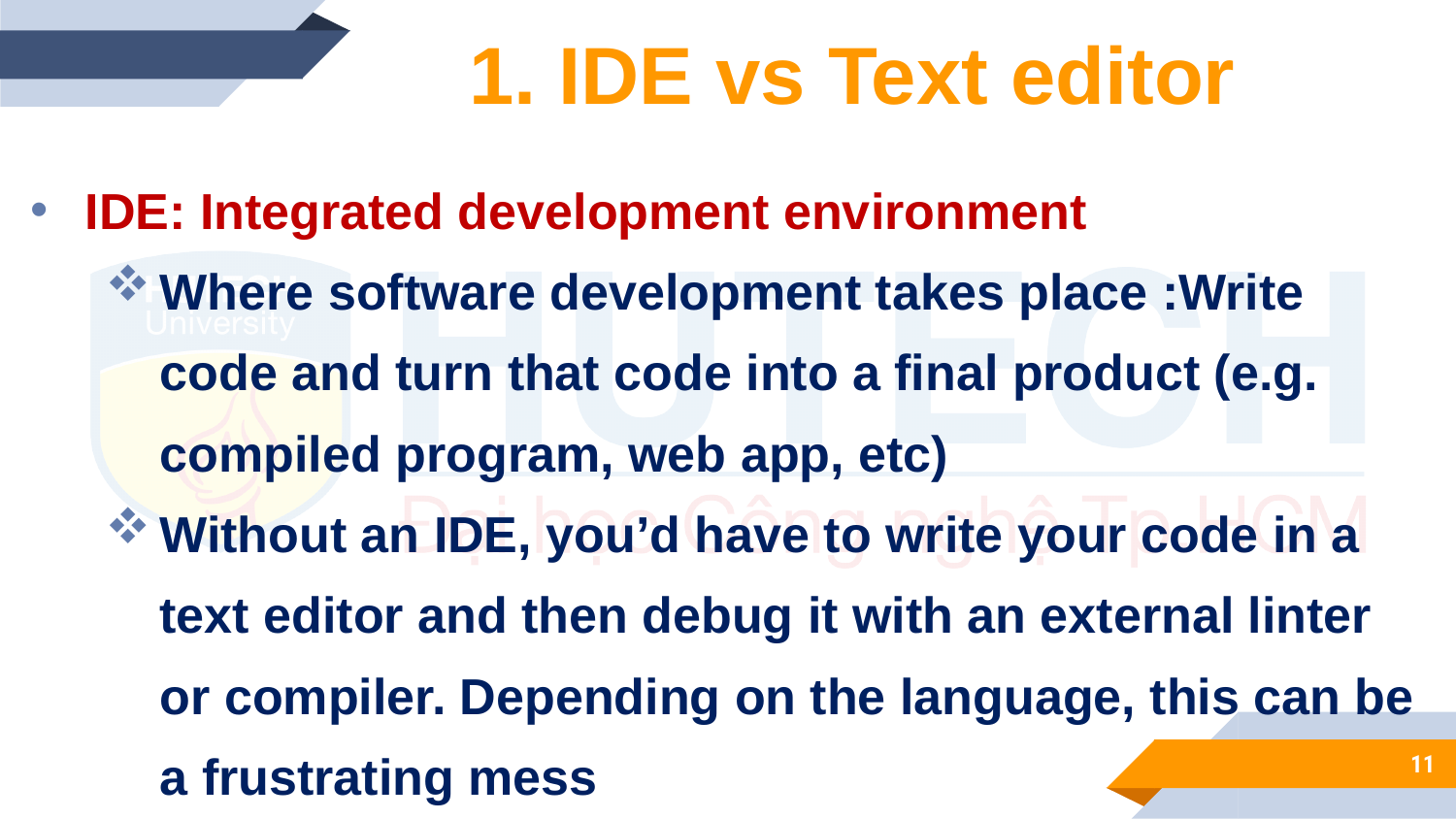

1. IDE vs Text editor
IDE: Integrated development environment
Where software development takes place :Write code and turn that code into a final product (e.g. compiled program, web app, etc)
Without an IDE, you’d have to write your code in a text editor and then debug it with an external linter or compiler. Depending on the language, this can be a frustrating mess
11